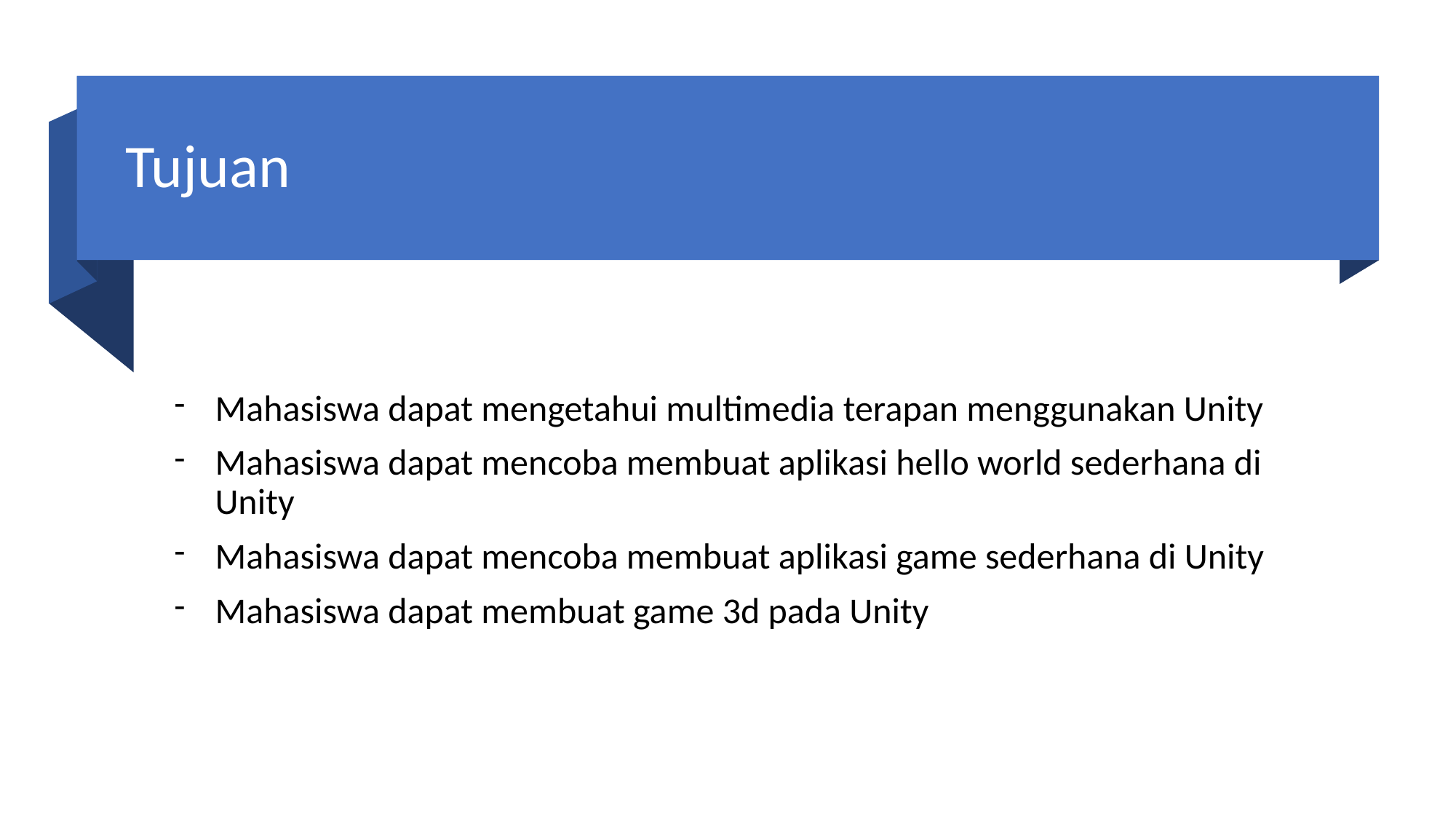

# Tujuan

Mahasiswa dapat mengetahui multimedia terapan menggunakan Unity
Mahasiswa dapat mencoba membuat aplikasi hello world sederhana di Unity
Mahasiswa dapat mencoba membuat aplikasi game sederhana di Unity
Mahasiswa dapat membuat game 3d pada Unity